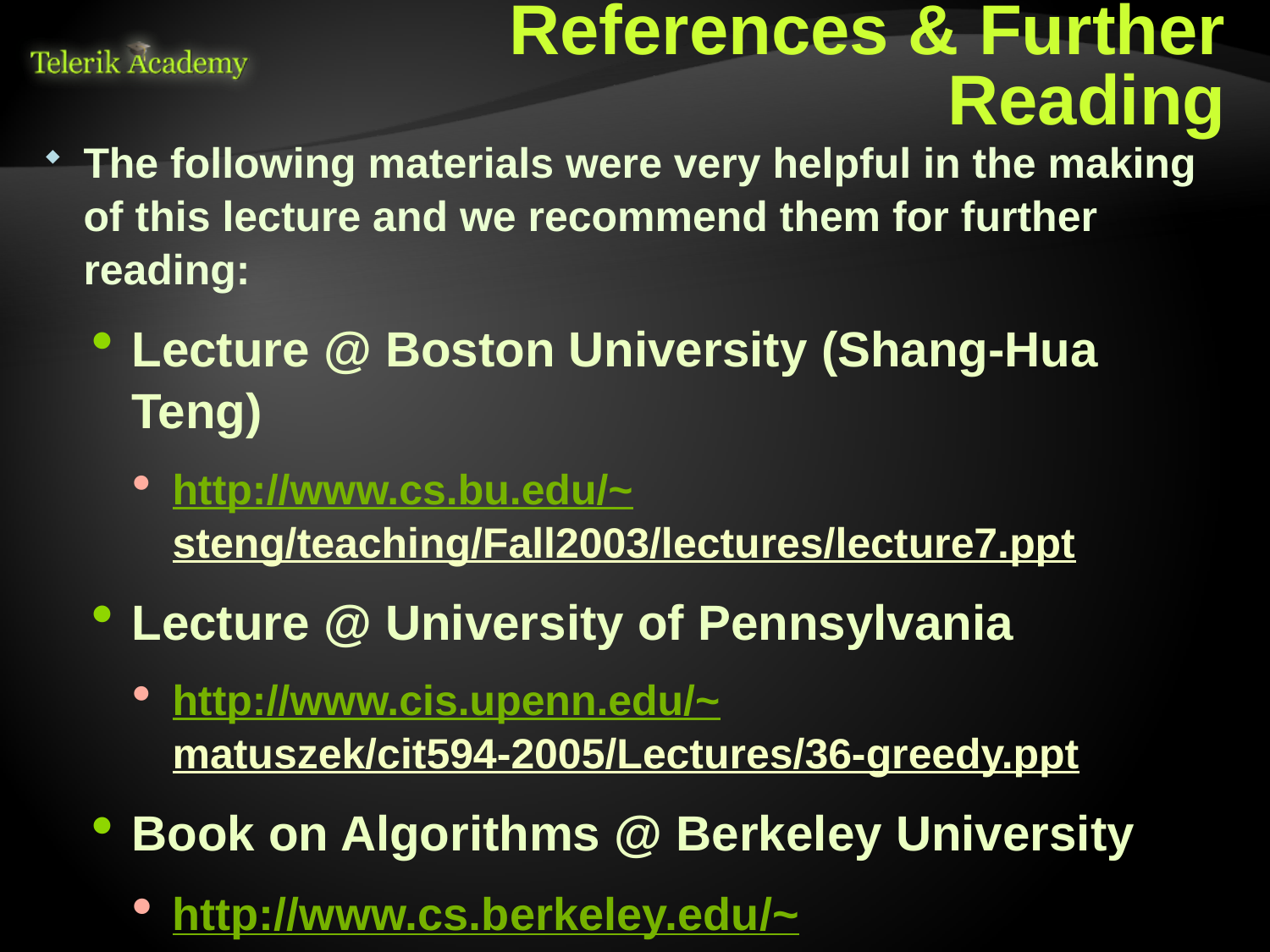

# References & Further Reading
The following materials were very helpful in the making of this lecture and we recommend them for further reading:
Lecture @ Boston University (Shang-Hua Teng)
http://www.cs.bu.edu/~steng/teaching/Fall2003/lectures/lecture7.ppt
Lecture @ University of Pennsylvania
http://www.cis.upenn.edu/~matuszek/cit594-2005/Lectures/36-greedy.ppt
Book on Algorithms @ Berkeley University
http://www.cs.berkeley.edu/~vazirani/algorithms/chap5.pdf